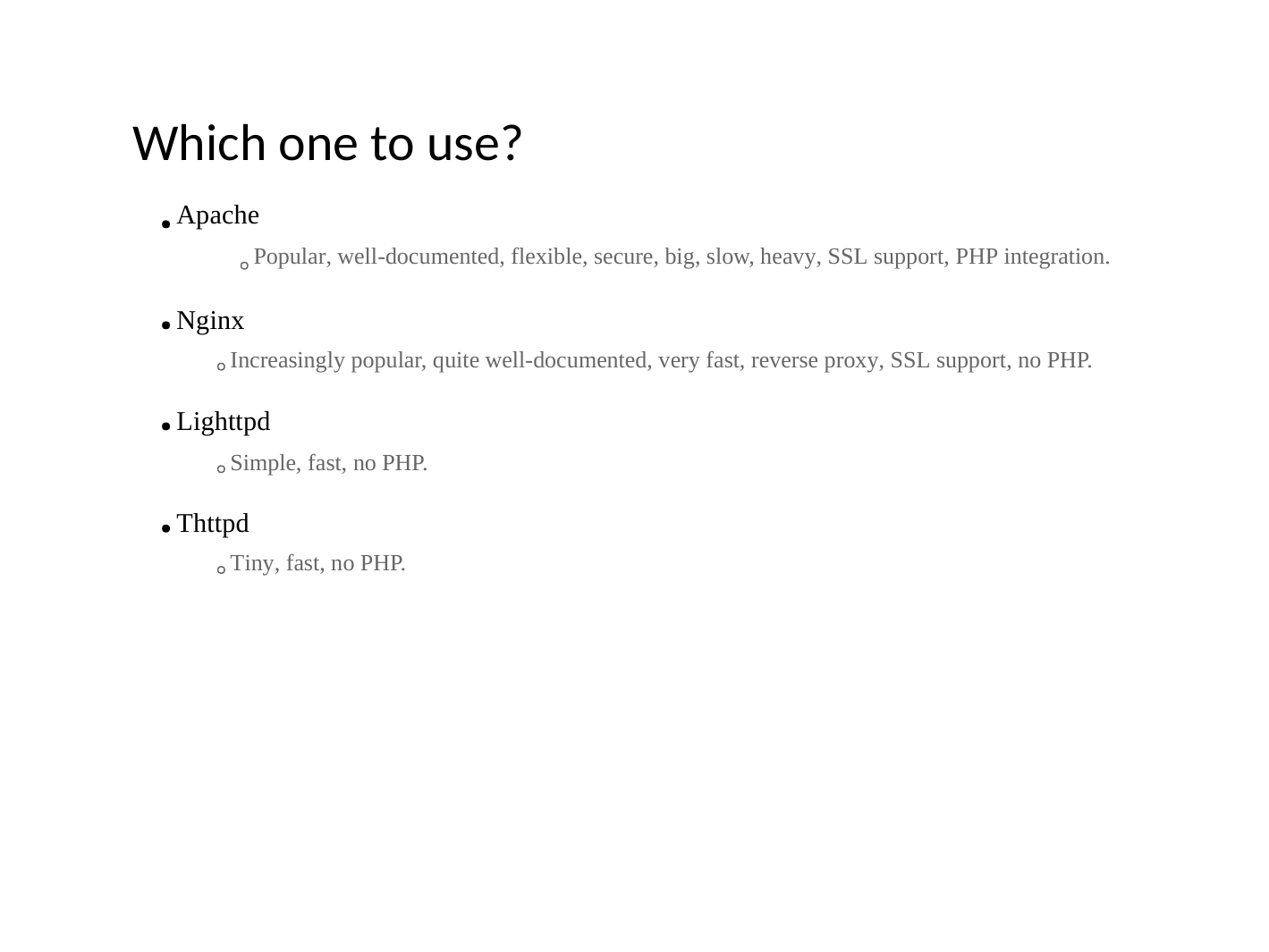

Which one to use?
Apache
Popular, well-documented, flexible, secure, big, slow, heavy, SSL support, PHP integration.

Nginx
Increasingly popular, quite well-documented, very fast, reverse proxy, SSL support, no PHP.

Lighttpd
Simple, fast, no PHP.

Thttpd
Tiny, fast, no PHP.